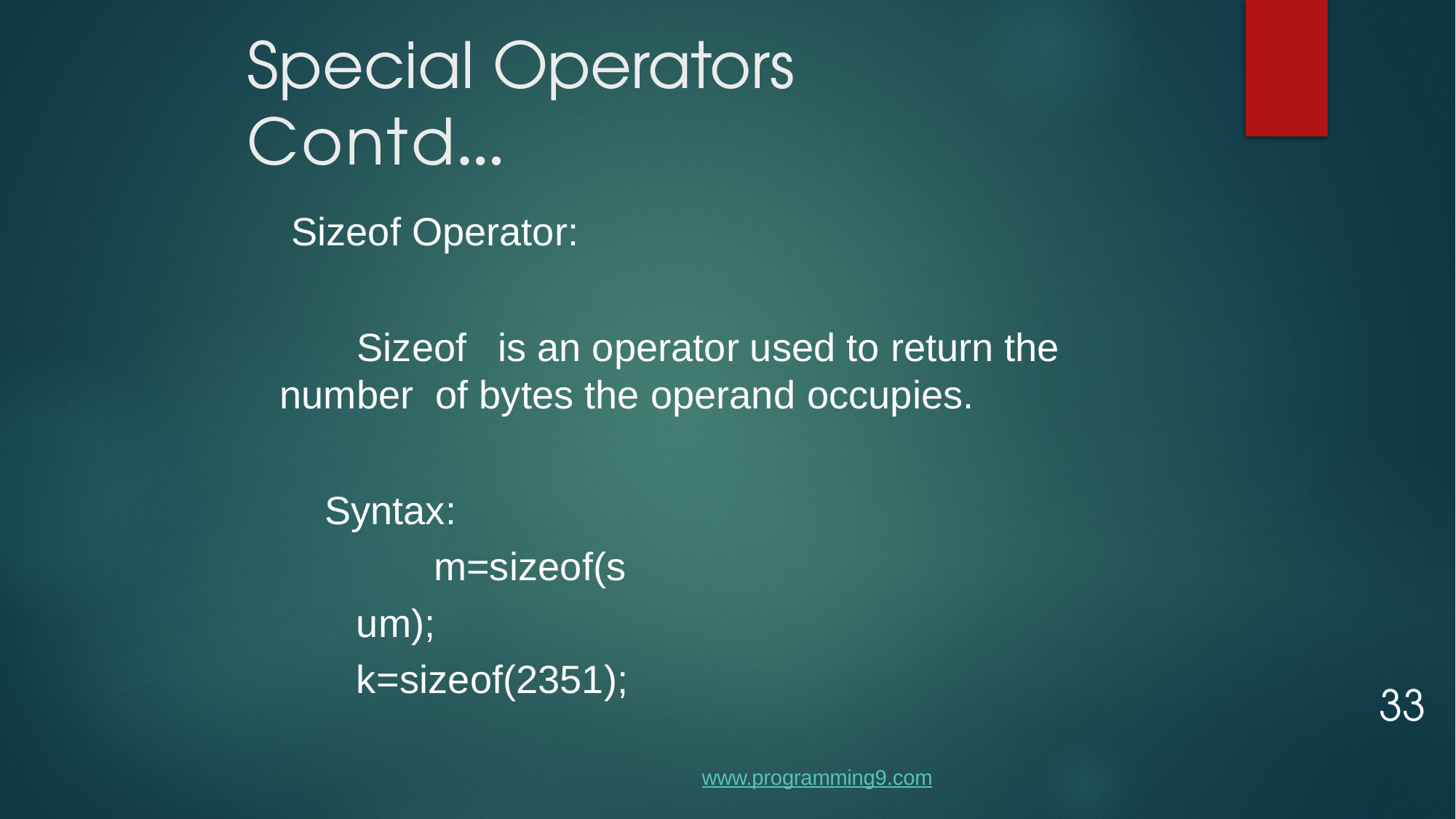

# Special Operators Contd…
Sizeof Operator:

Sizeof	is an operator used to return the number  of bytes the operand occupies.

Syntax:
m=sizeof(sum);  k=sizeof(2351);
33
www.programming9.com